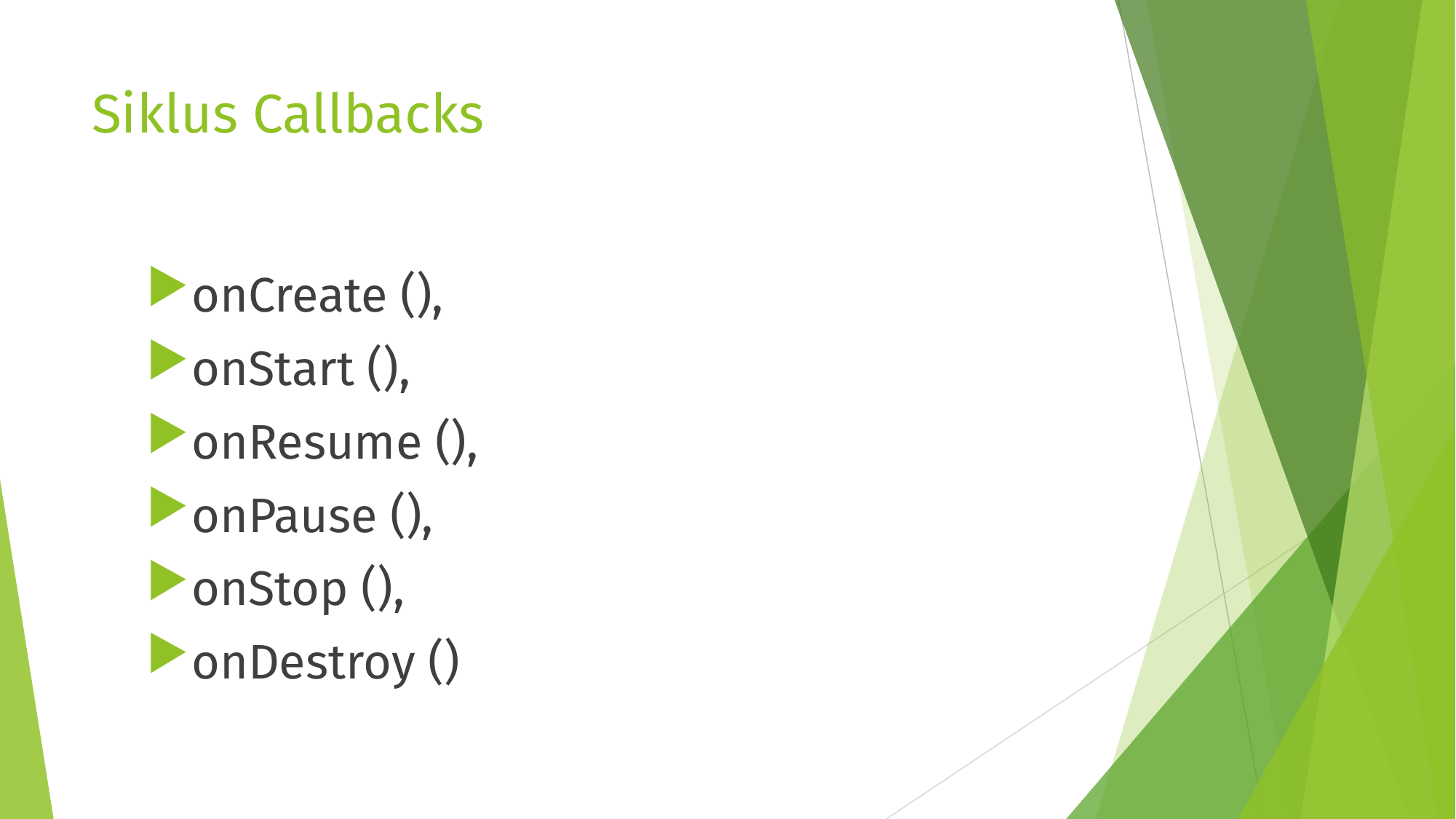

# Siklus Callbacks
onCreate (),
onStart (),
onResume (),
onPause (),
onStop (),
onDestroy ()